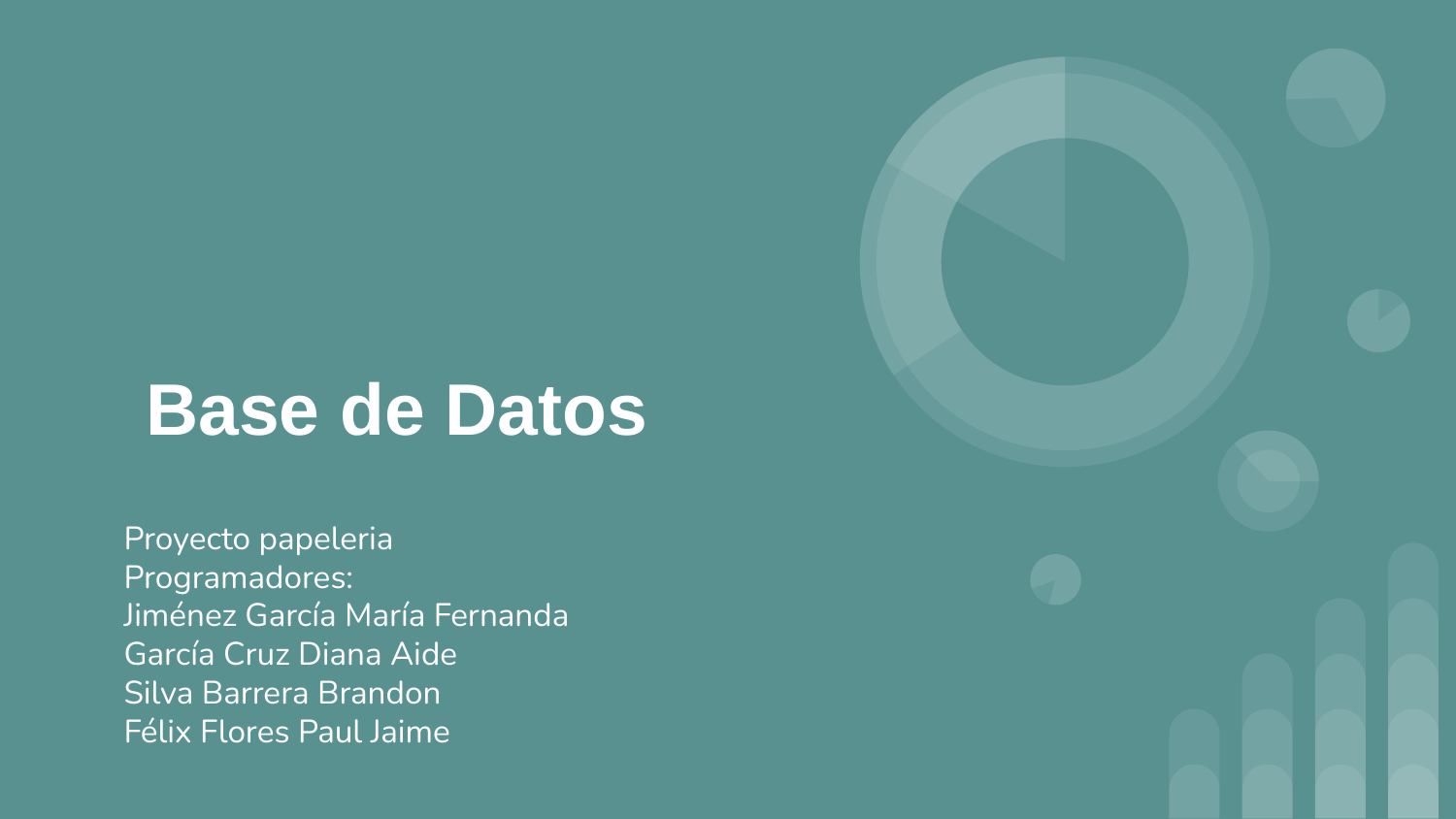

# Base de Datos
Proyecto papeleria
Programadores:
Jiménez García María Fernanda
García Cruz Diana Aide
Silva Barrera Brandon
Félix Flores Paul Jaime